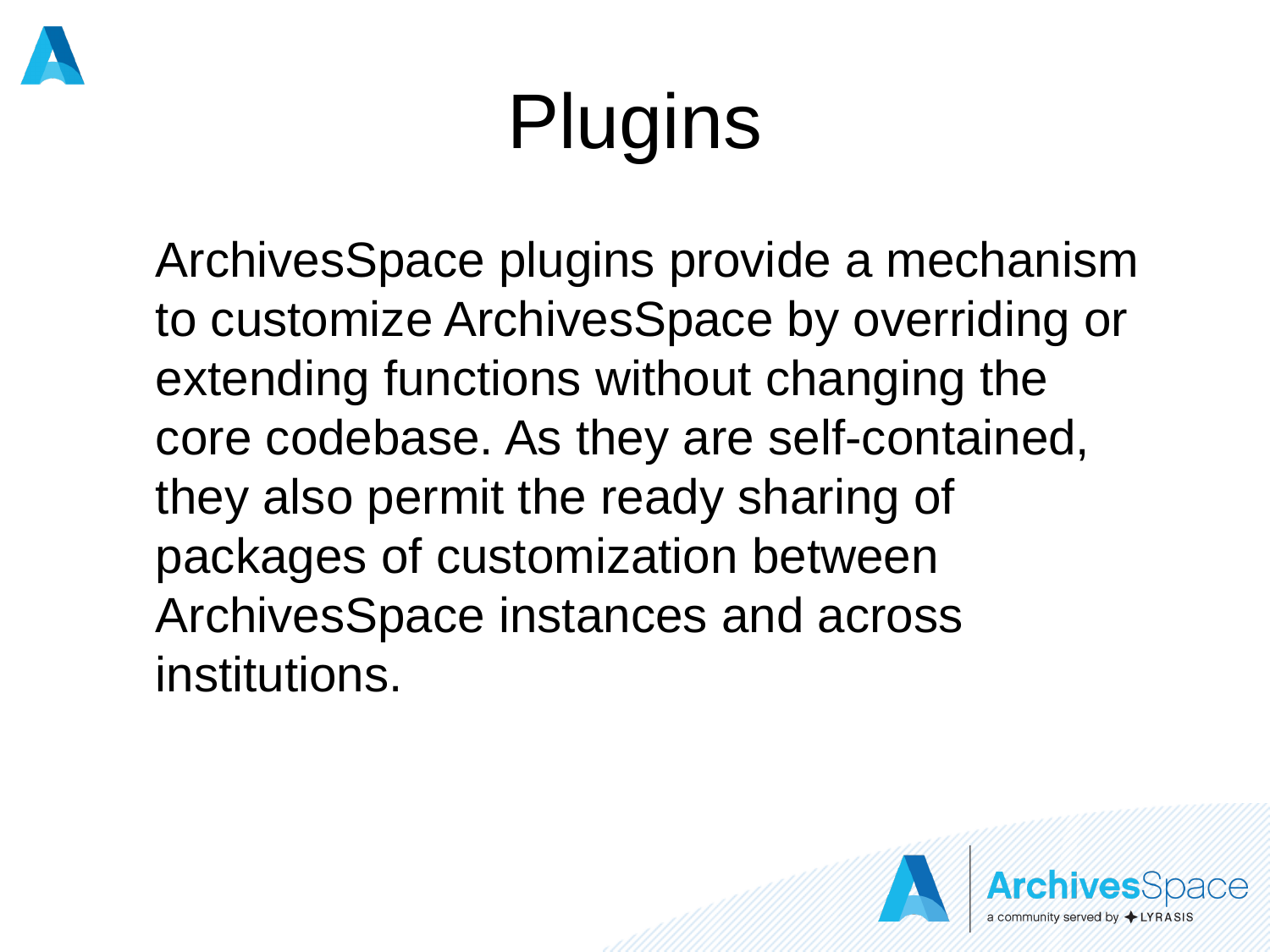

# Plugins
ArchivesSpace plugins provide a mechanism to customize ArchivesSpace by overriding or extending functions without changing the core codebase. As they are self-contained, they also permit the ready sharing of packages of customization between ArchivesSpace instances and across institutions.